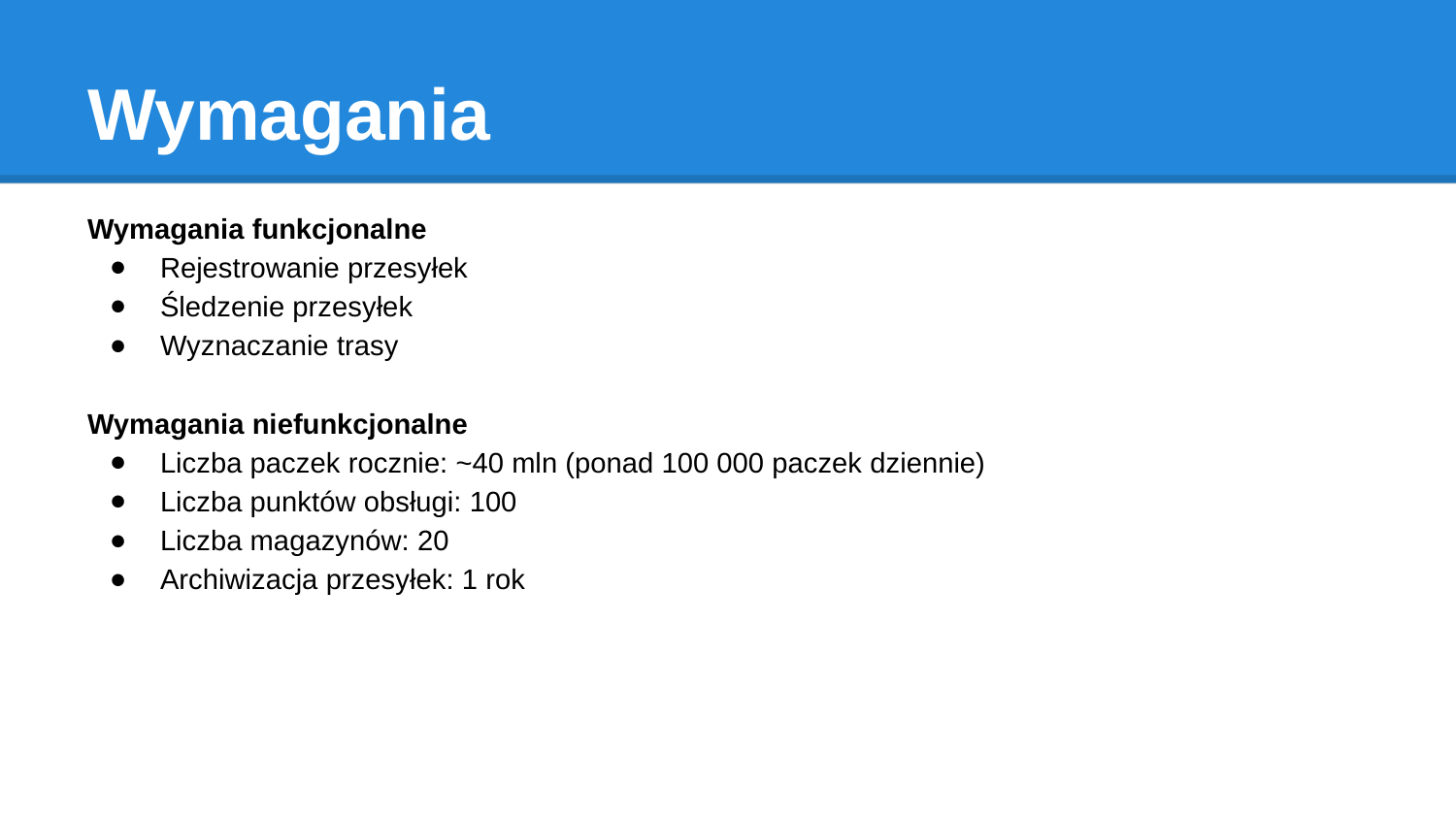

# Wymagania
Wymagania funkcjonalne
Rejestrowanie przesyłek
Śledzenie przesyłek
Wyznaczanie trasy

Wymagania niefunkcjonalne
Liczba paczek rocznie: ~40 mln (ponad 100 000 paczek dziennie)
Liczba punktów obsługi: 100
Liczba magazynów: 20
Archiwizacja przesyłek: 1 rok